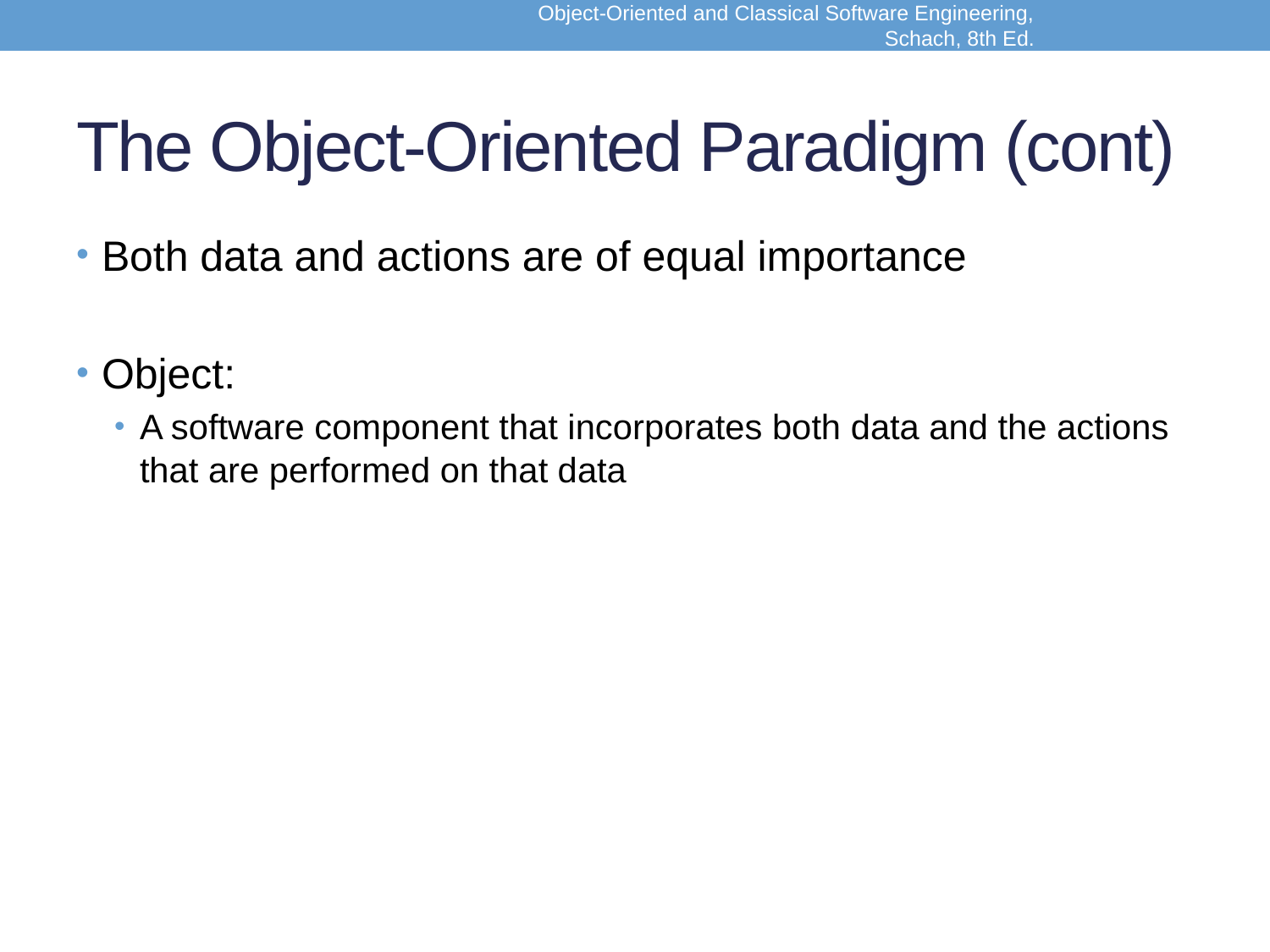

Object-Oriented and Classical Software Engineering, Schach, 8th Ed.
# The Object-Oriented Paradigm (cont)
Both data and actions are of equal importance

Object:
A software component that incorporates both data and the actions that are performed on that data